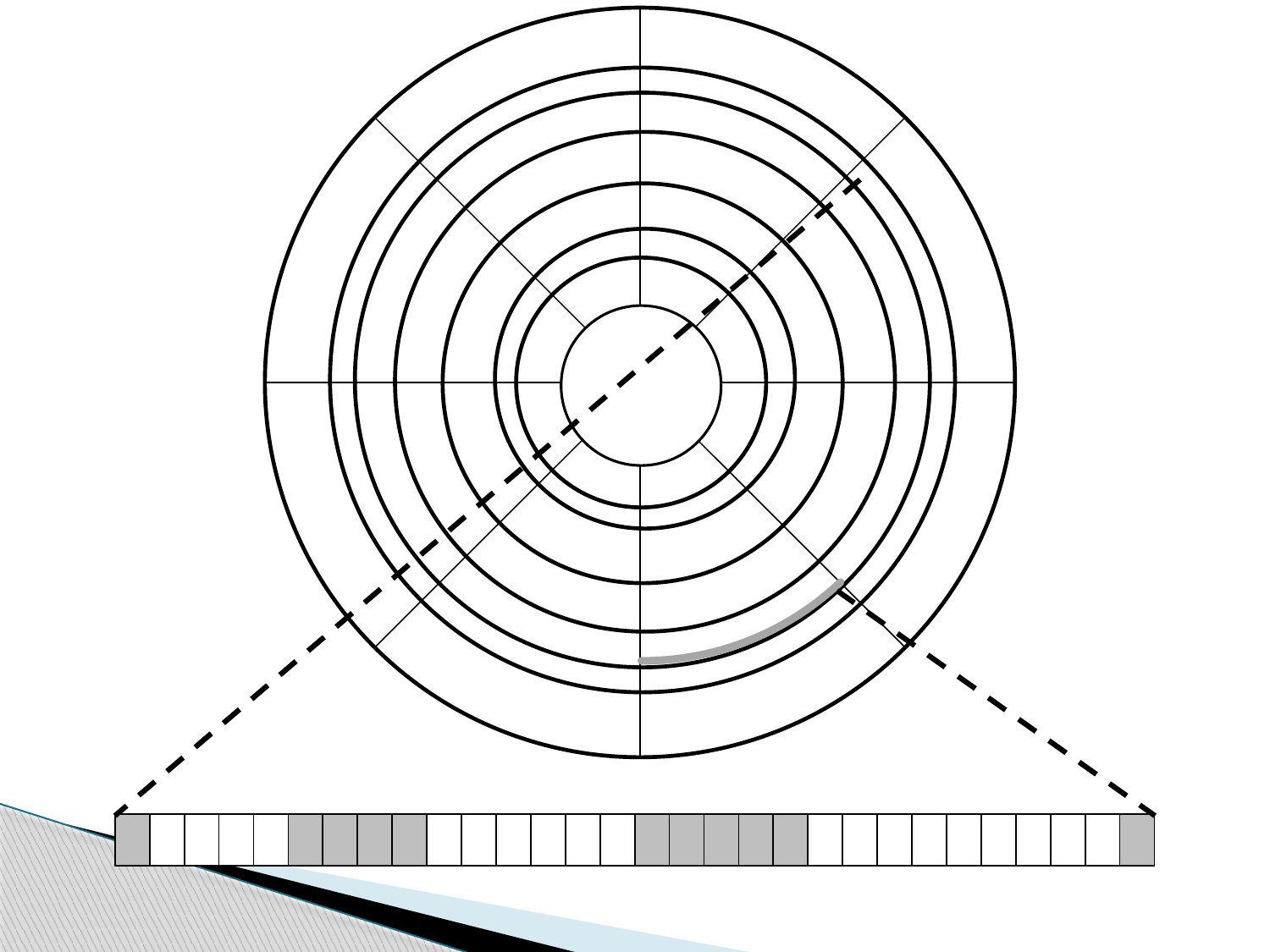

v
v
v

|  |  |  |  |  |  |  |  |  |  |  |  |  |  |  |  |  |  |  |  |  |  |  |  |  |  |  |  |  |  |
| --- | --- | --- | --- | --- | --- | --- | --- | --- | --- | --- | --- | --- | --- | --- | --- | --- | --- | --- | --- | --- | --- | --- | --- | --- | --- | --- | --- | --- | --- |